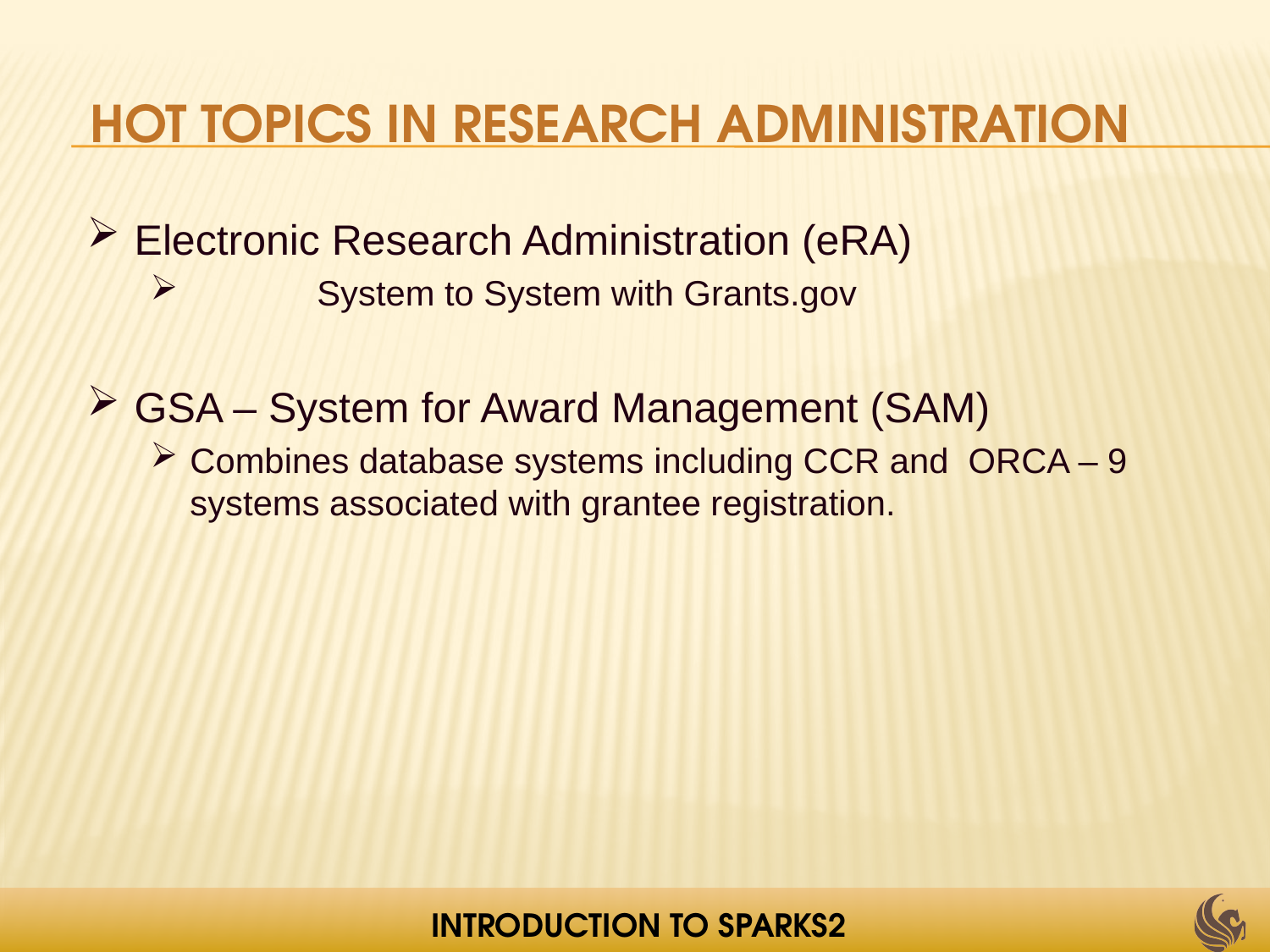

Hot Topics in Research Administration

Electronic Research Administration (eRA)
 	System to System with Grants.gov

GSA – System for Award Management (SAM)
Combines database systems including CCR and  ORCA – 9 systems associated with grantee registration.
INTRODUCTION TO SPARKS2